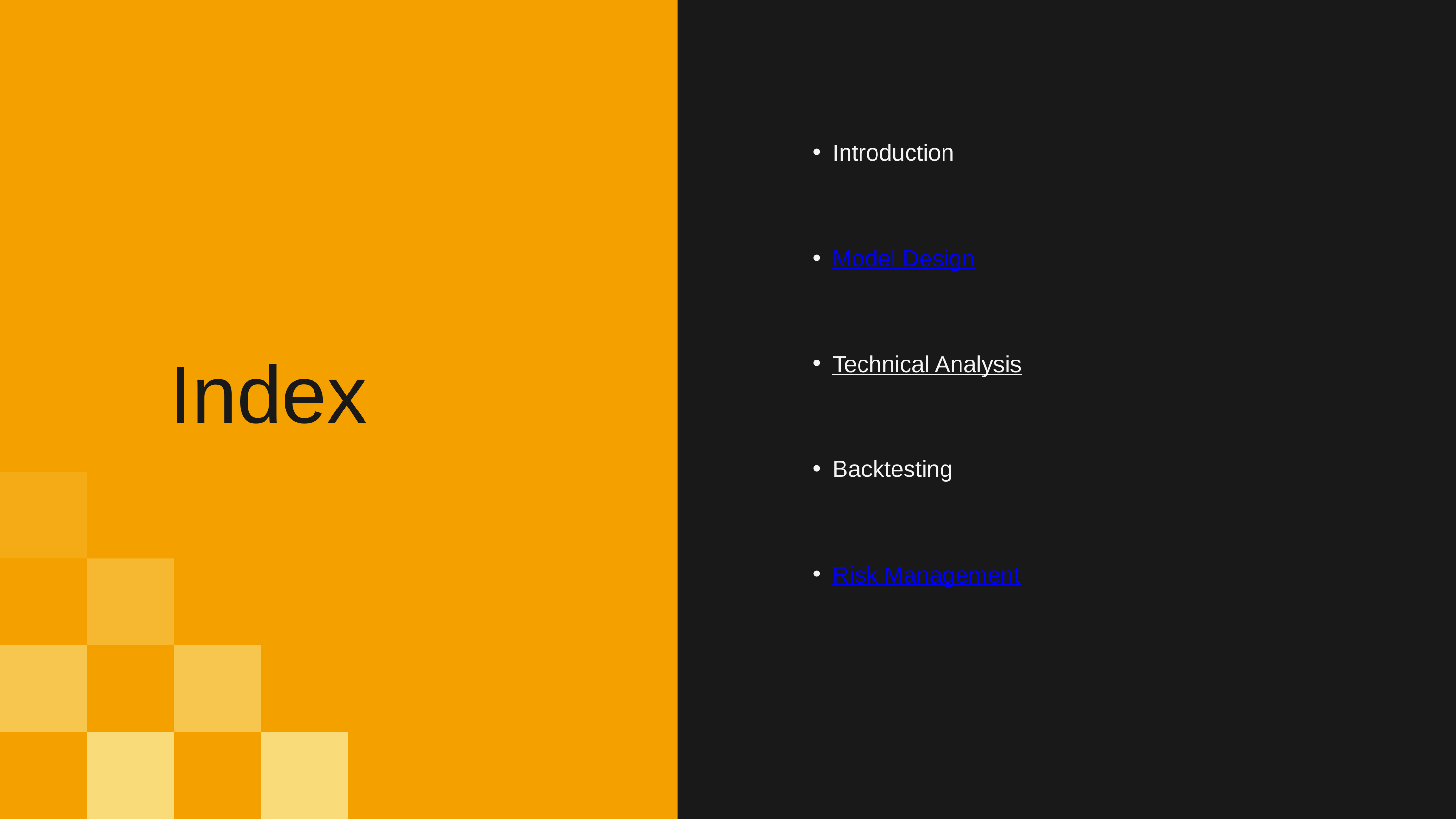

Introduction
Model Design
Index
Technical Analysis
Backtesting

Risk Management